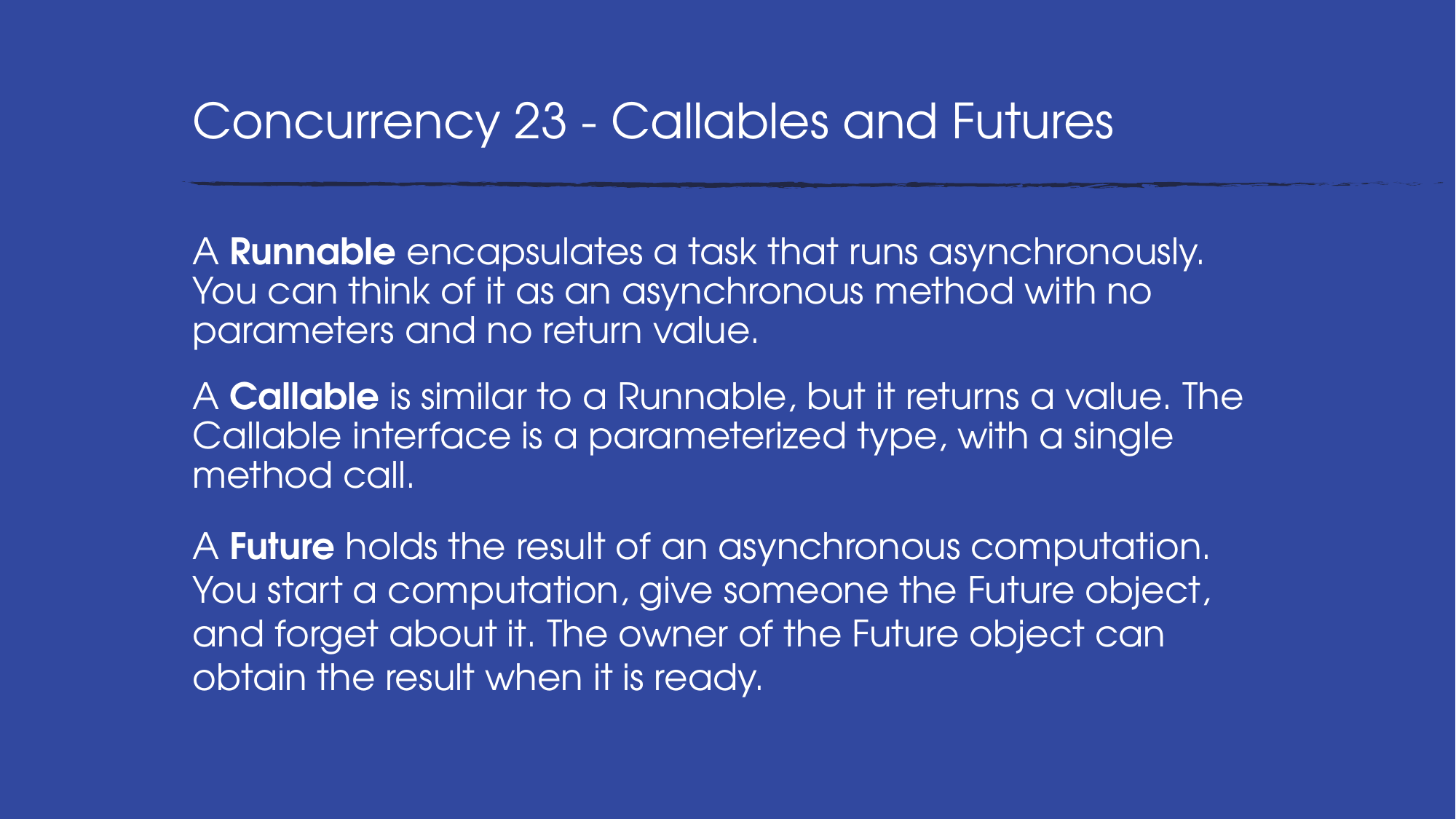

# Concurrency 23 - Callables and Futures
A Runnable encapsulates a task that runs asynchronously. You can think of it as an asynchronous method with no parameters and no return value.
A Callable is similar to a Runnable, but it returns a value. The Callable interface is a parameterized type, with a single method call.
A Future holds the result of an asynchronous computation. You start a computation, give someone the Future object, and forget about it. The owner of the Future object can obtain the result when it is ready.